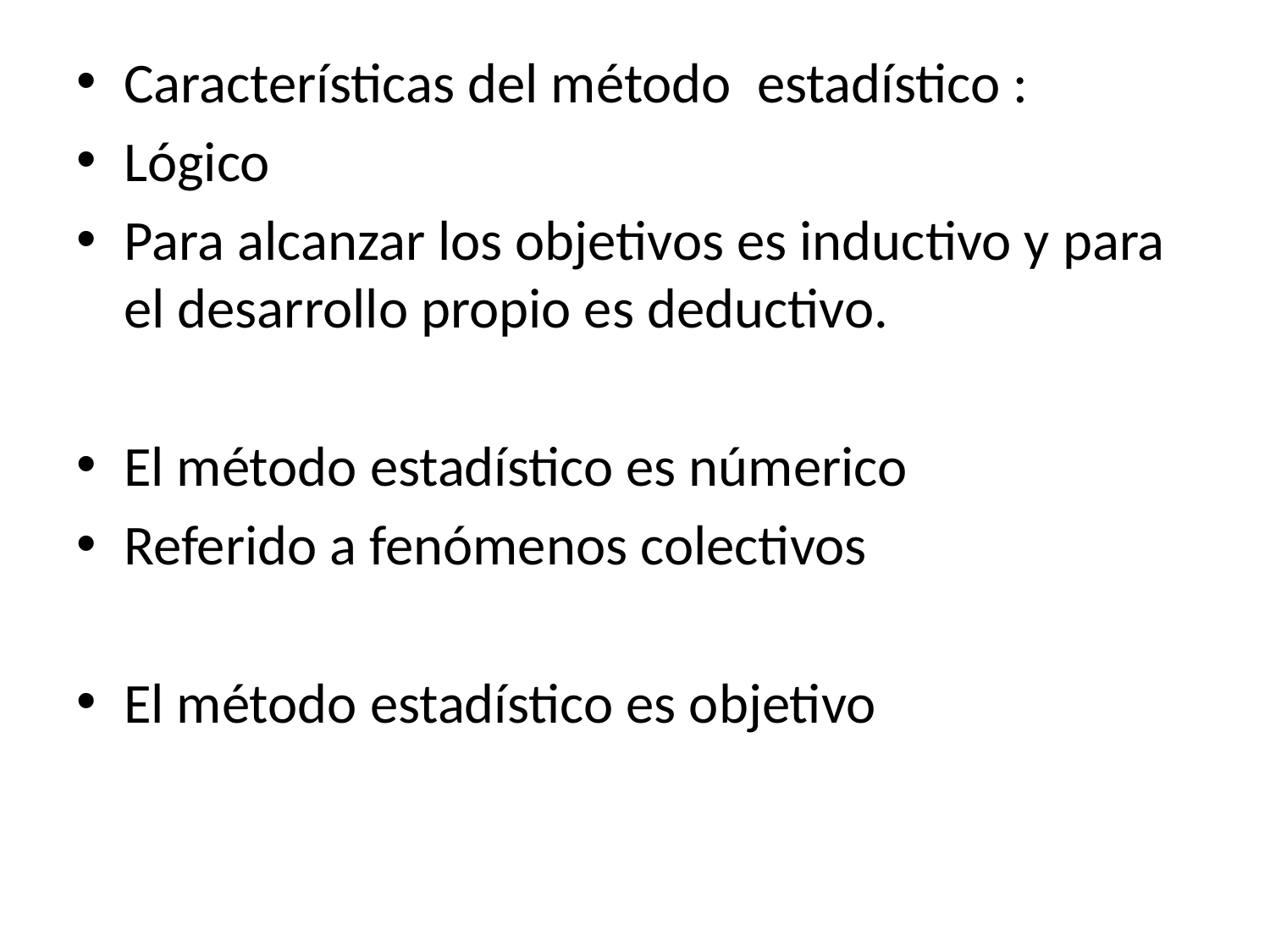

Características del método  estadístico :
Lógico
Para alcanzar los objetivos es inductivo y para el desarrollo propio es deductivo.

El método estadístico es númerico
Referido a fenómenos colectivos

El método estadístico es objetivo